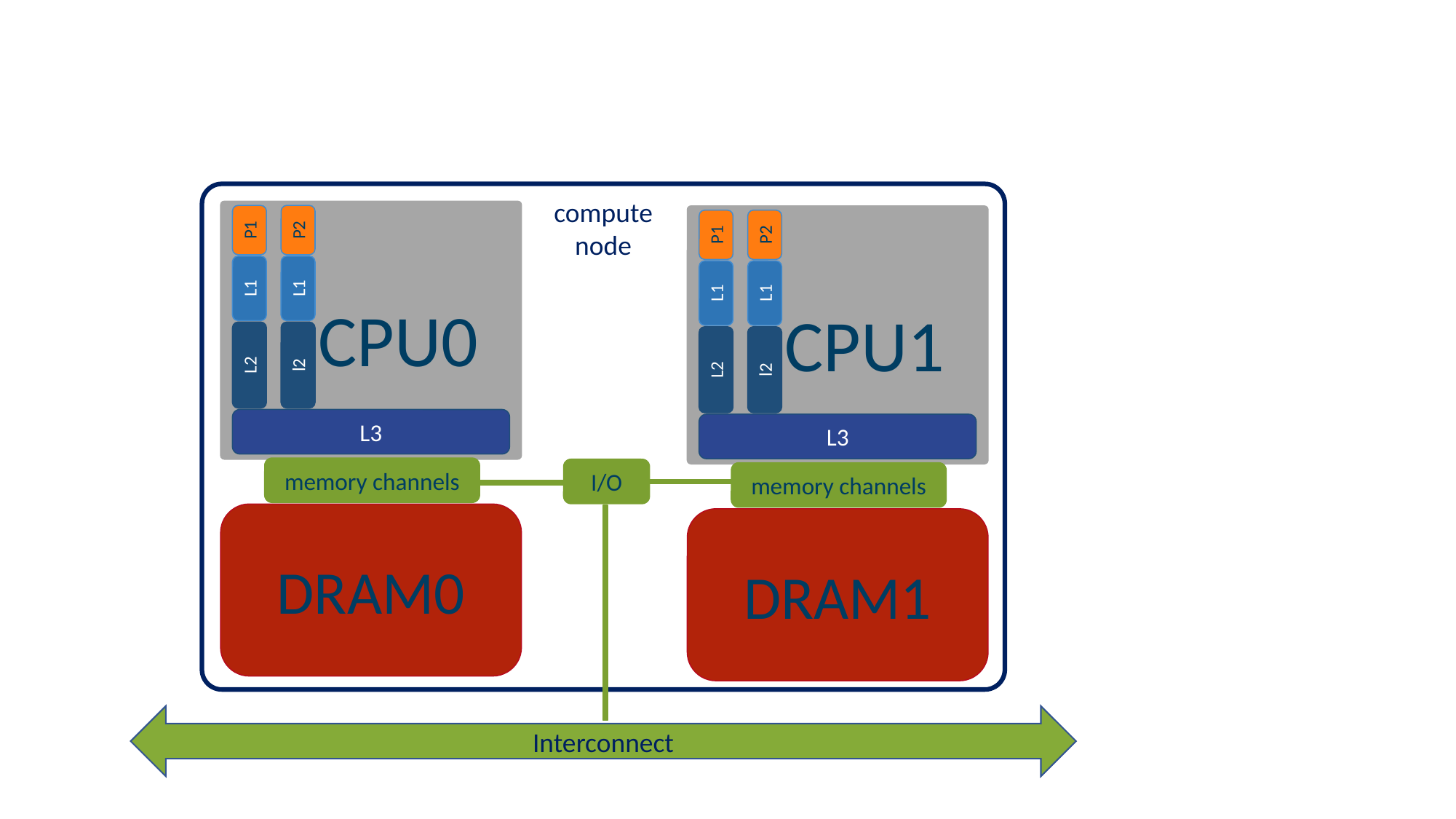

compute
node
CPU0
P1
P2
L1
L1
L2
l2
L3
memory channels
DRAM0
CPU1
P1
P2
L1
L1
L2
l2
L3
memory channels
DRAM1
I/O

Interconnect